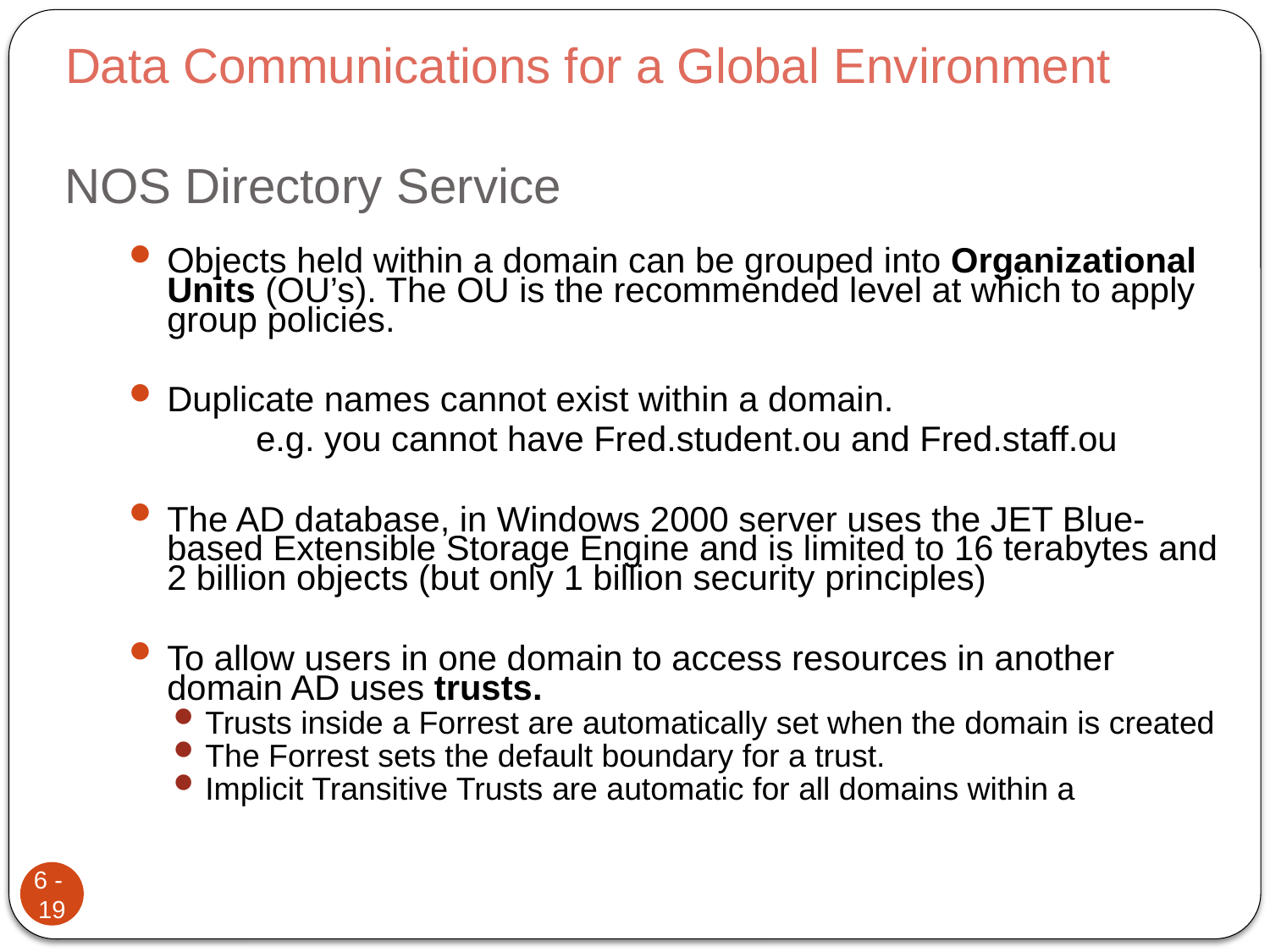

Data Communications for a Global Environment
# NOS Directory Service
Objects held within a domain can be grouped into Organizational Units (OU’s). The OU is the recommended level at which to apply group policies.

Duplicate names cannot exist within a domain.
	e.g. you cannot have Fred.student.ou and Fred.staff.ou

The AD database, in Windows 2000 server uses the JET Blue-based Extensible Storage Engine and is limited to 16 terabytes and 2 billion objects (but only 1 billion security principles)

To allow users in one domain to access resources in another domain AD uses trusts.
Trusts inside a Forrest are automatically set when the domain is created
The Forrest sets the default boundary for a trust.
Implicit Transitive Trusts are automatic for all domains within a

6 - 19